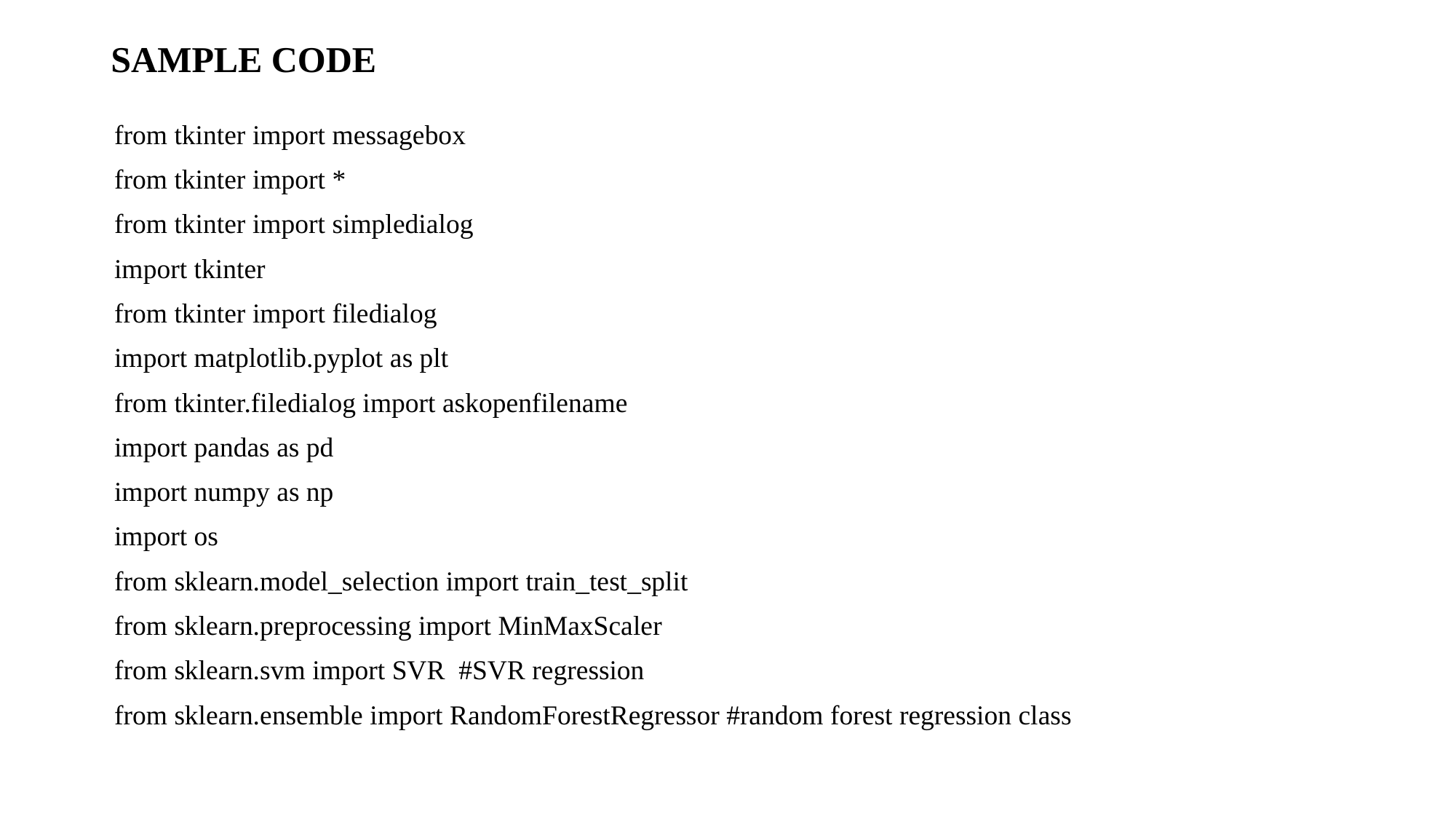

# SAMPLE CODE
from tkinter import messagebox
from tkinter import *
from tkinter import simpledialog
import tkinter
from tkinter import filedialog
import matplotlib.pyplot as plt
from tkinter.filedialog import askopenfilename
import pandas as pd
import numpy as np
import os
from sklearn.model_selection import train_test_split
from sklearn.preprocessing import MinMaxScaler
from sklearn.svm import SVR  #SVR regression
from sklearn.ensemble import RandomForestRegressor #random forest regression class